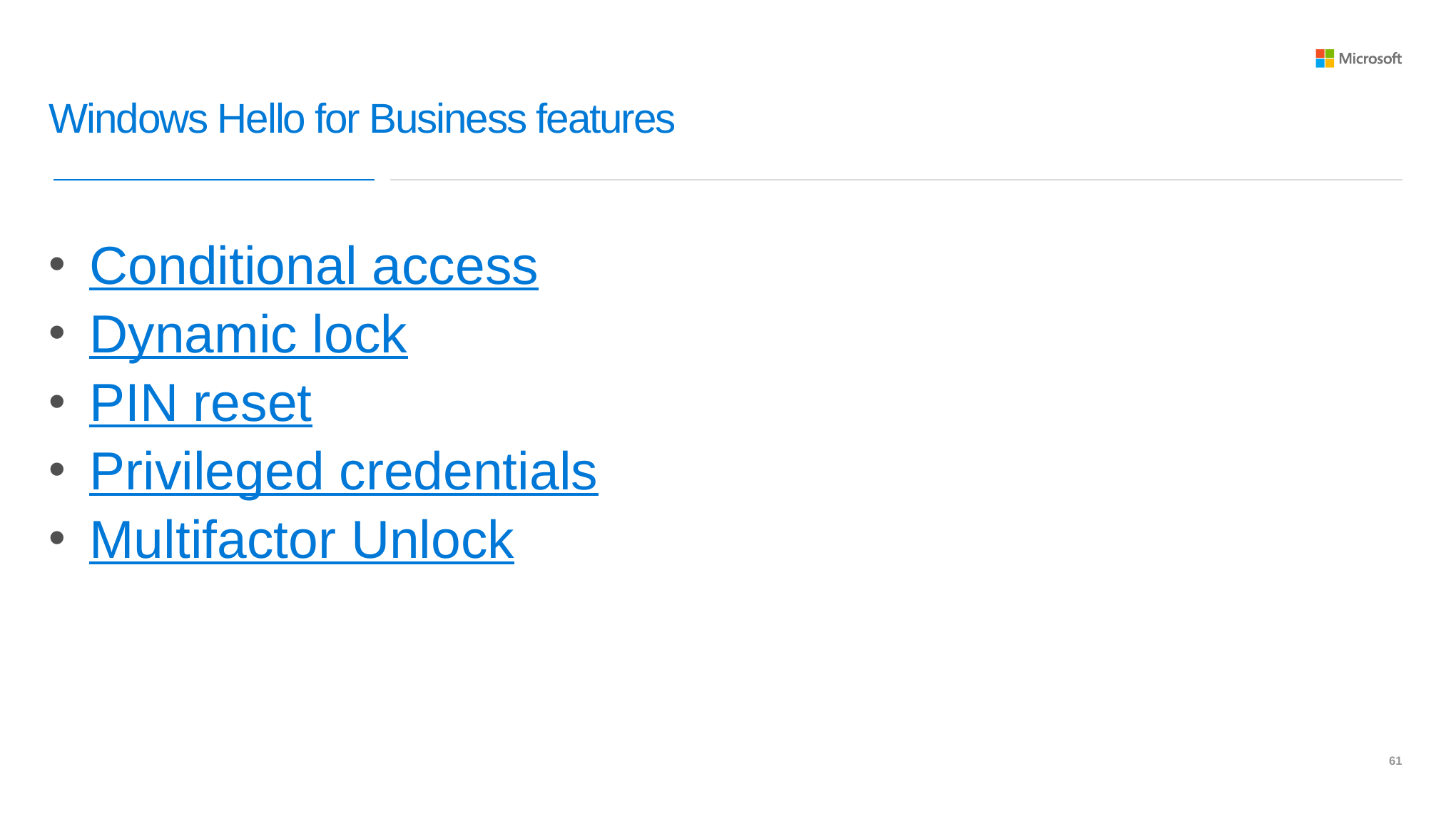

# Windows Hello for Business features
Conditional access
Dynamic lock
PIN reset
Privileged credentials
Multifactor Unlock
61